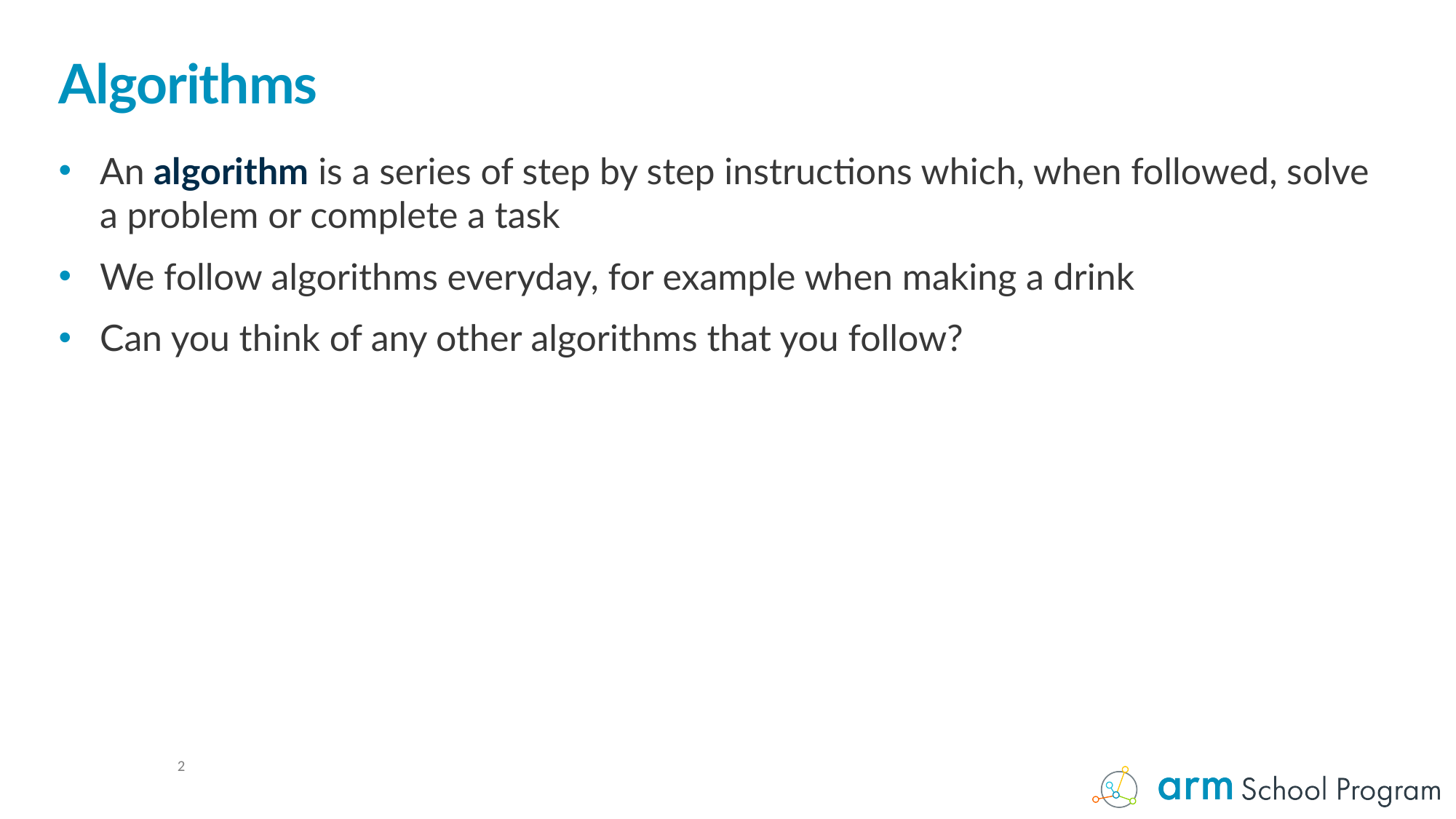

# Algorithms
An algorithm is a series of step by step instructions which, when followed, solve a problem or complete a task
We follow algorithms everyday, for example when making a drink
Can you think of any other algorithms that you follow?